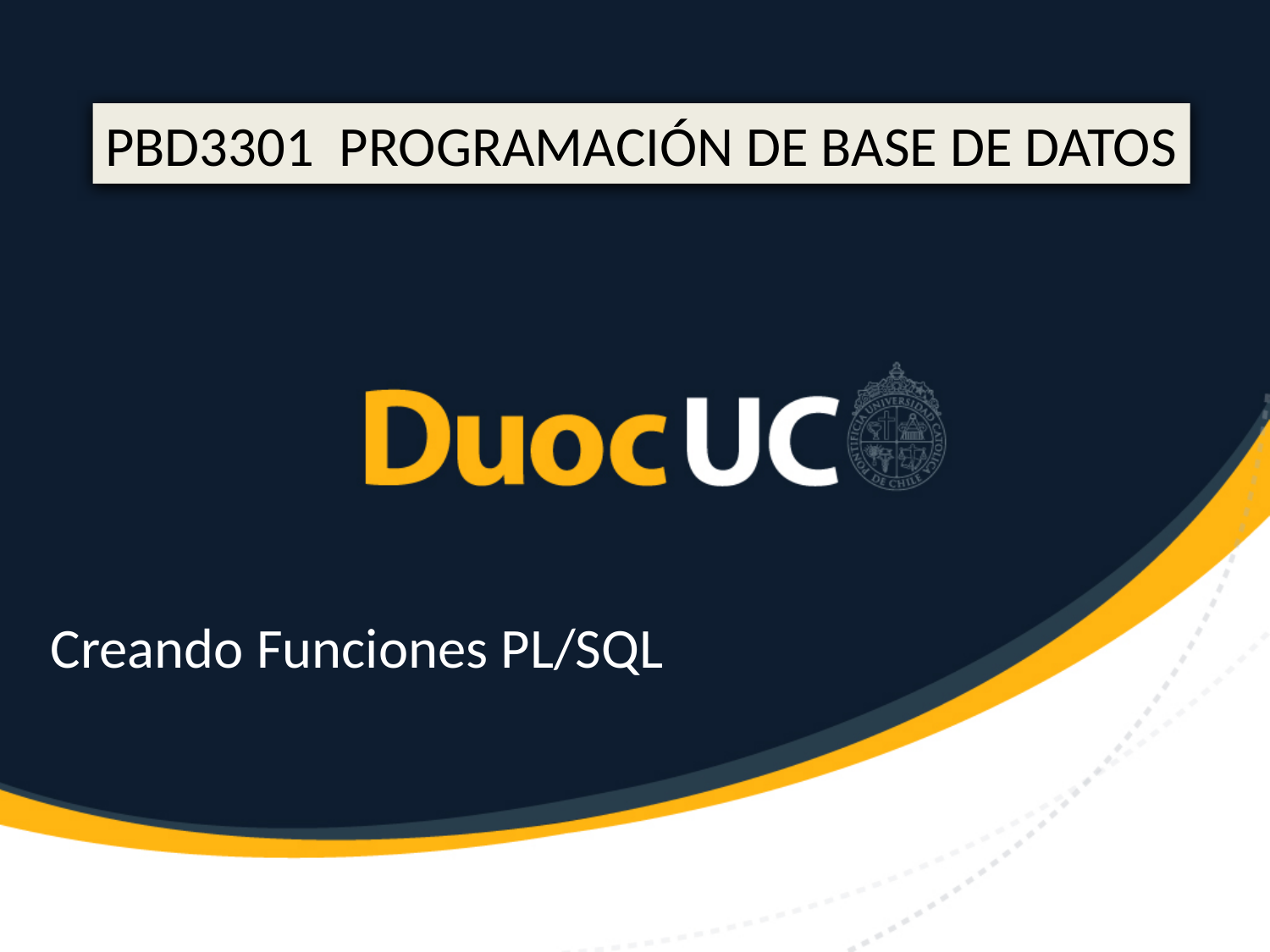

PBD3301  PROGRAMACIÓN DE BASE DE DATOS
Creando Funciones PL/SQL